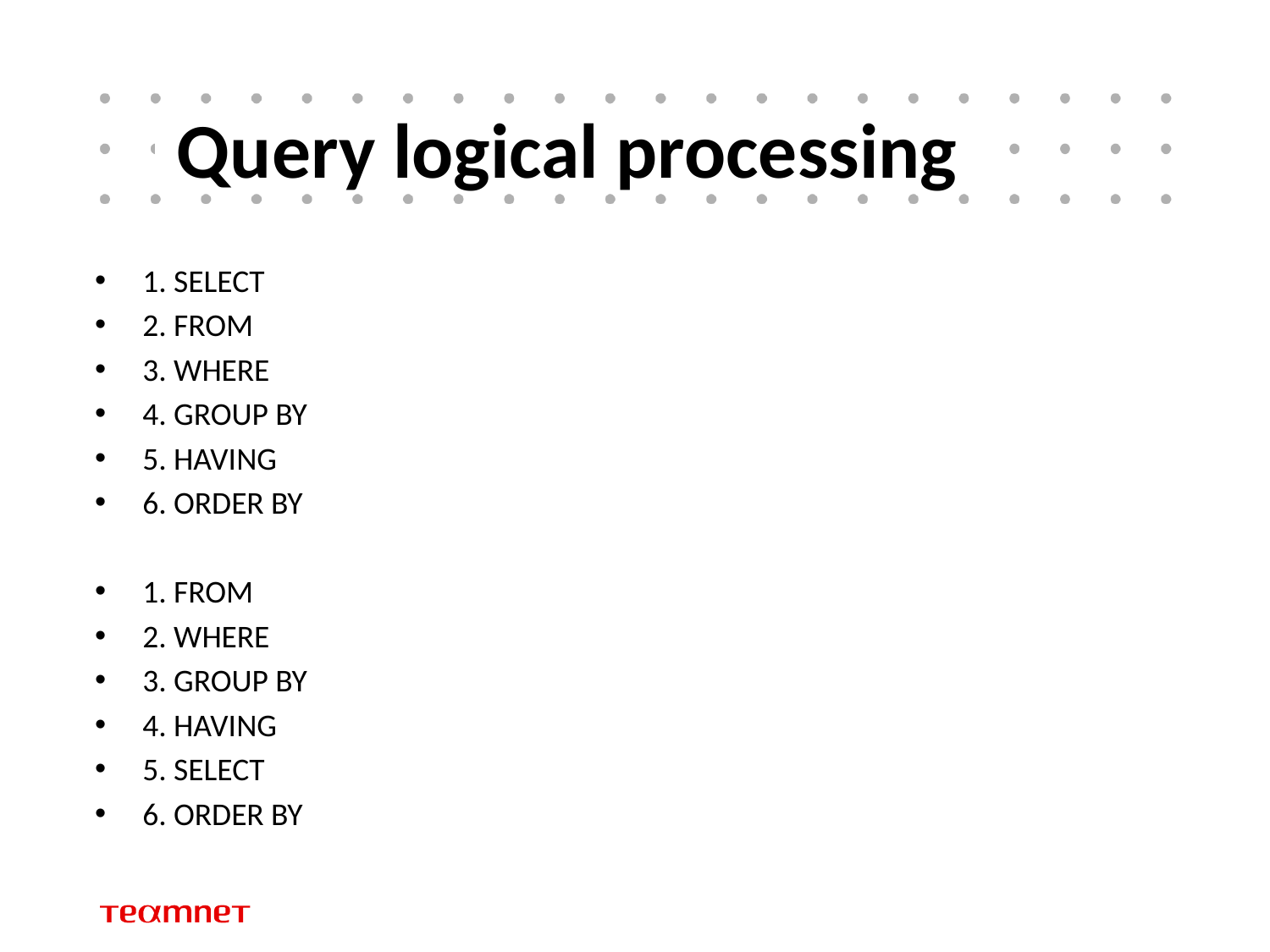

# Query logical processing
1. SELECT
2. FROM
3. WHERE
4. GROUP BY
5. HAVING
6. ORDER BY

1. FROM
2. WHERE
3. GROUP BY
4. HAVING
5. SELECT
6. ORDER BY